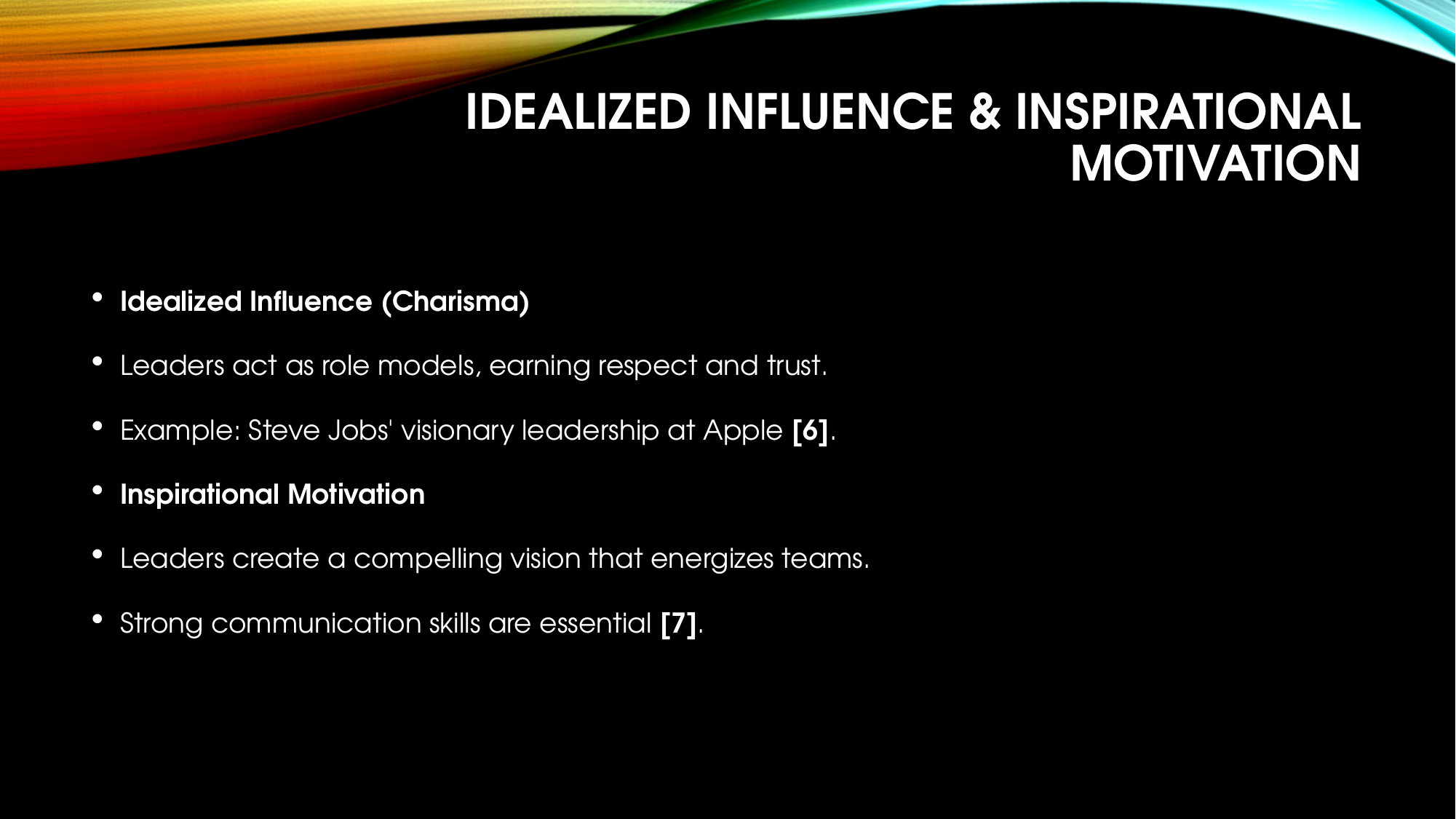

# Idealized Influence & Inspirational Motivation
Idealized Influence (Charisma)
Leaders act as role models, earning respect and trust.
Example: Steve Jobs' visionary leadership at Apple [6].
Inspirational Motivation
Leaders create a compelling vision that energizes teams.
Strong communication skills are essential [7].